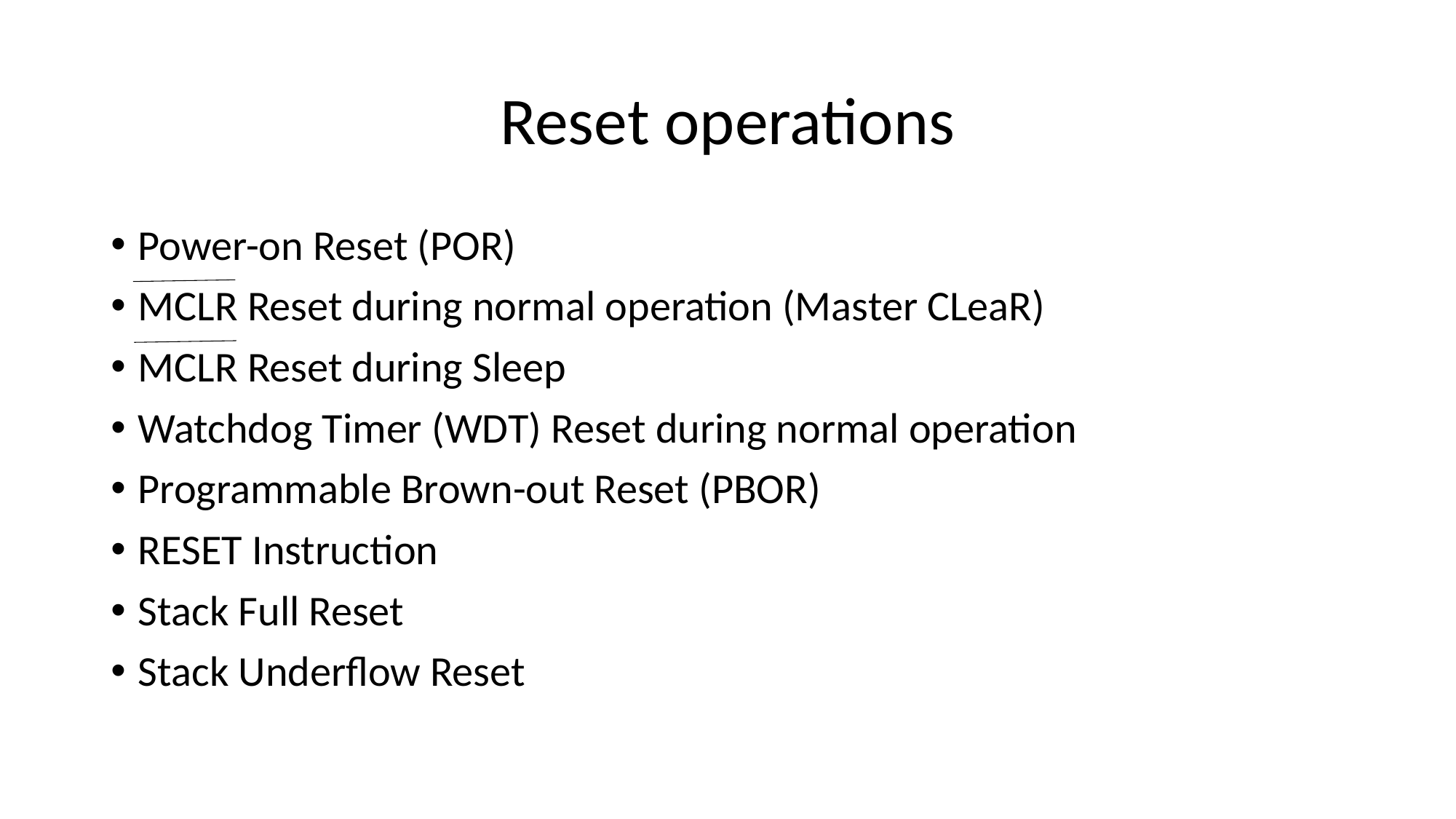

# Reset operations
Power-on Reset (POR)
MCLR Reset during normal operation (Master CLeaR)
MCLR Reset during Sleep
Watchdog Timer (WDT) Reset during normal operation
Programmable Brown-out Reset (PBOR)
RESET Instruction
Stack Full Reset
Stack Underflow Reset